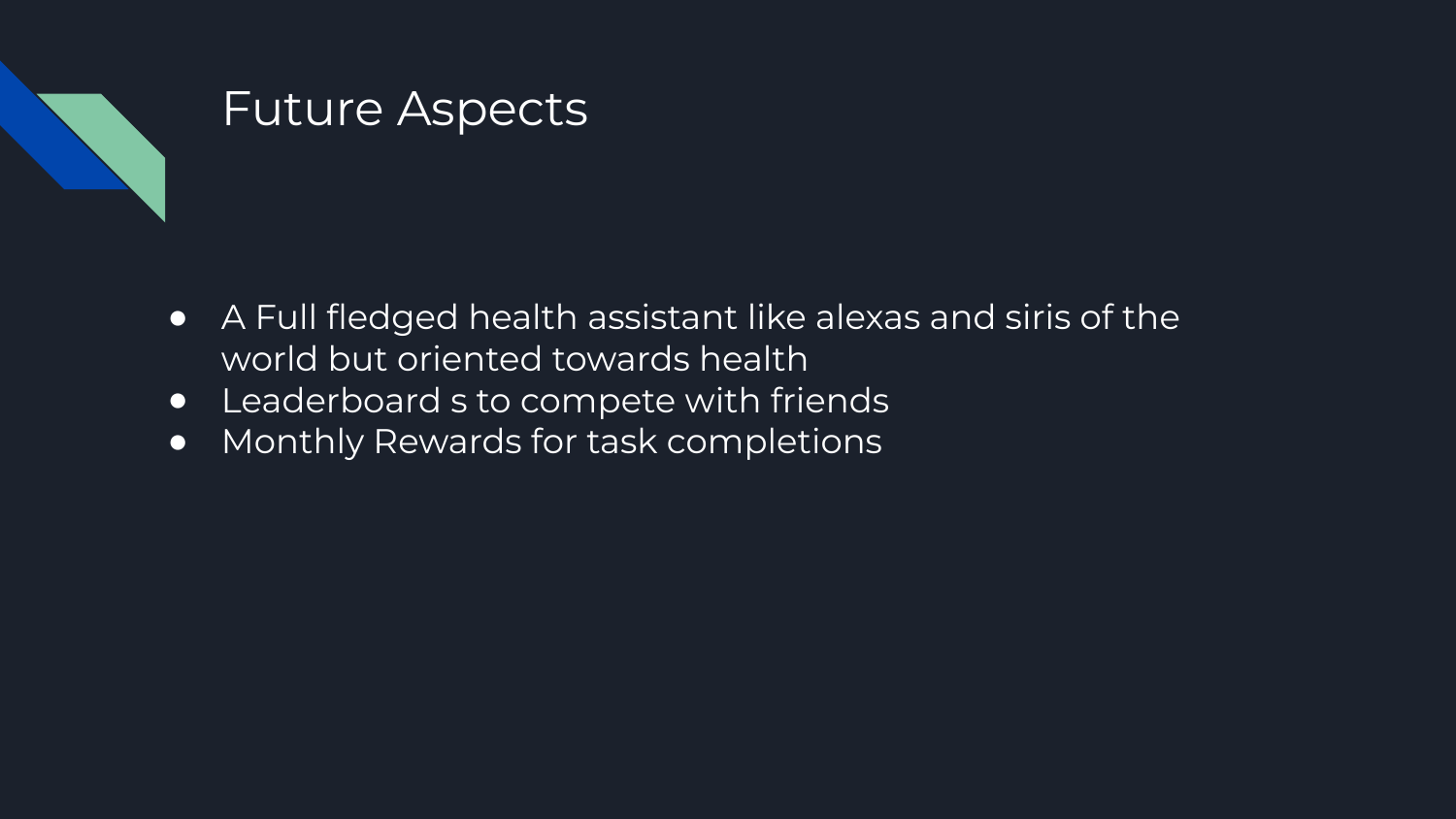

# Future Aspects
A Full fledged health assistant like alexas and siris of the world but oriented towards health
Leaderboard s to compete with friends
Monthly Rewards for task completions